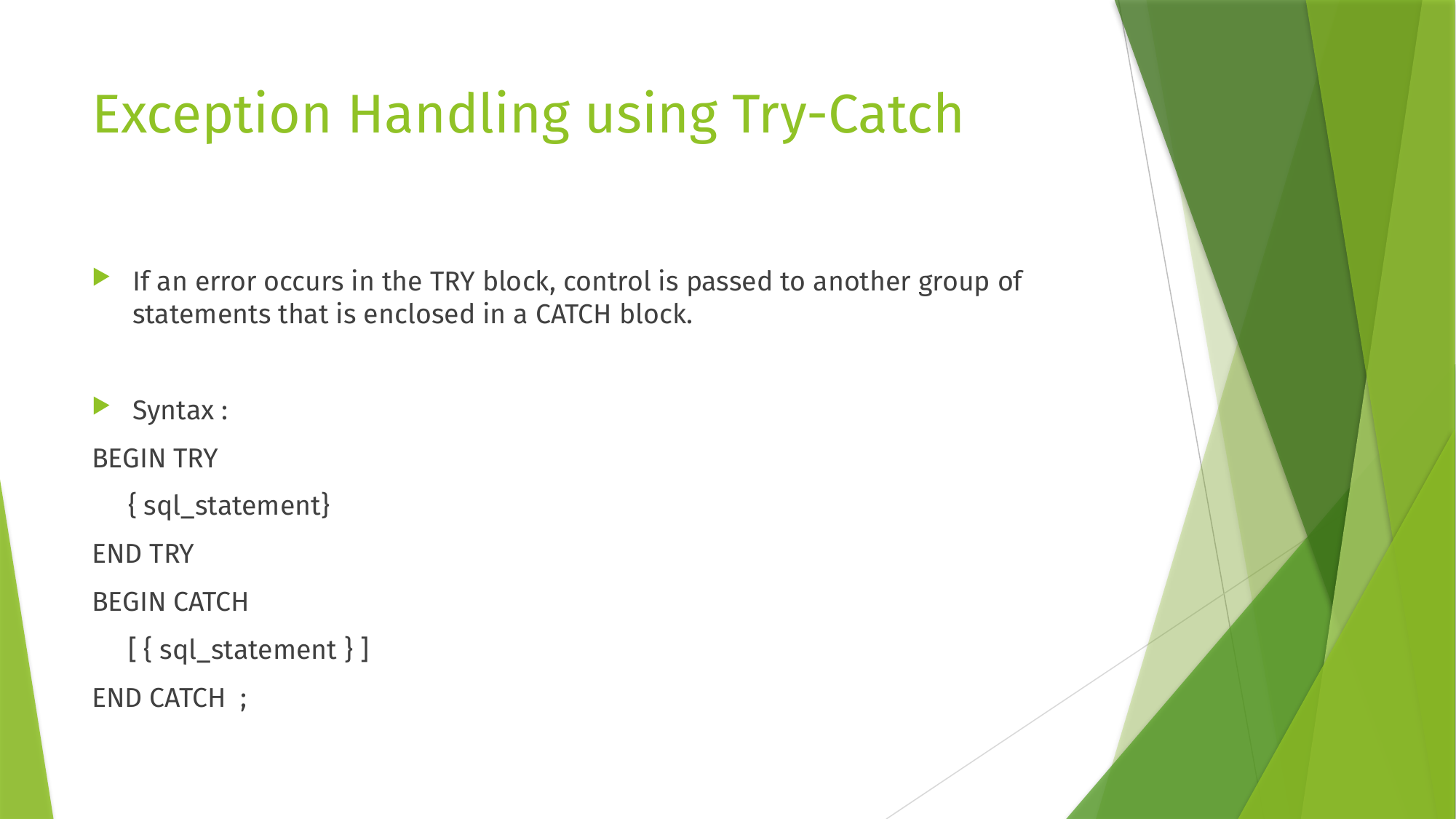

# Exception Handling using Try-Catch
If an error occurs in the TRY block, control is passed to another group of statements that is enclosed in a CATCH block.

Syntax :
BEGIN TRY
     { sql_statement}
END TRY
BEGIN CATCH
     [ { sql_statement } ]
END CATCH  ;